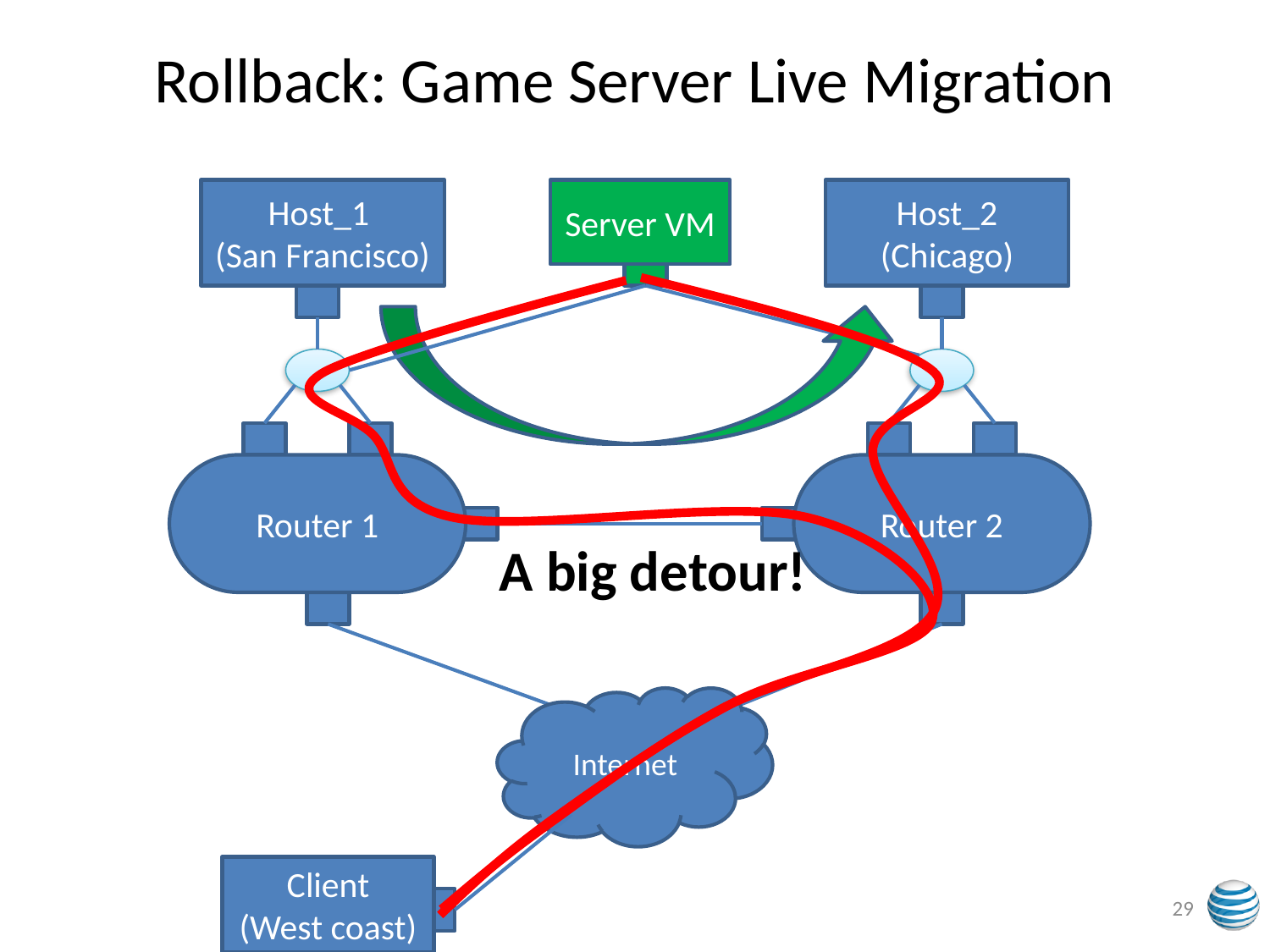

# Rollback: Game Server Live Migration
Host_1
(San Francisco)
Server VM
Host_2
(Chicago)

Router 1
Router 2

A big detour!

Internet
Client
(West coast)
29